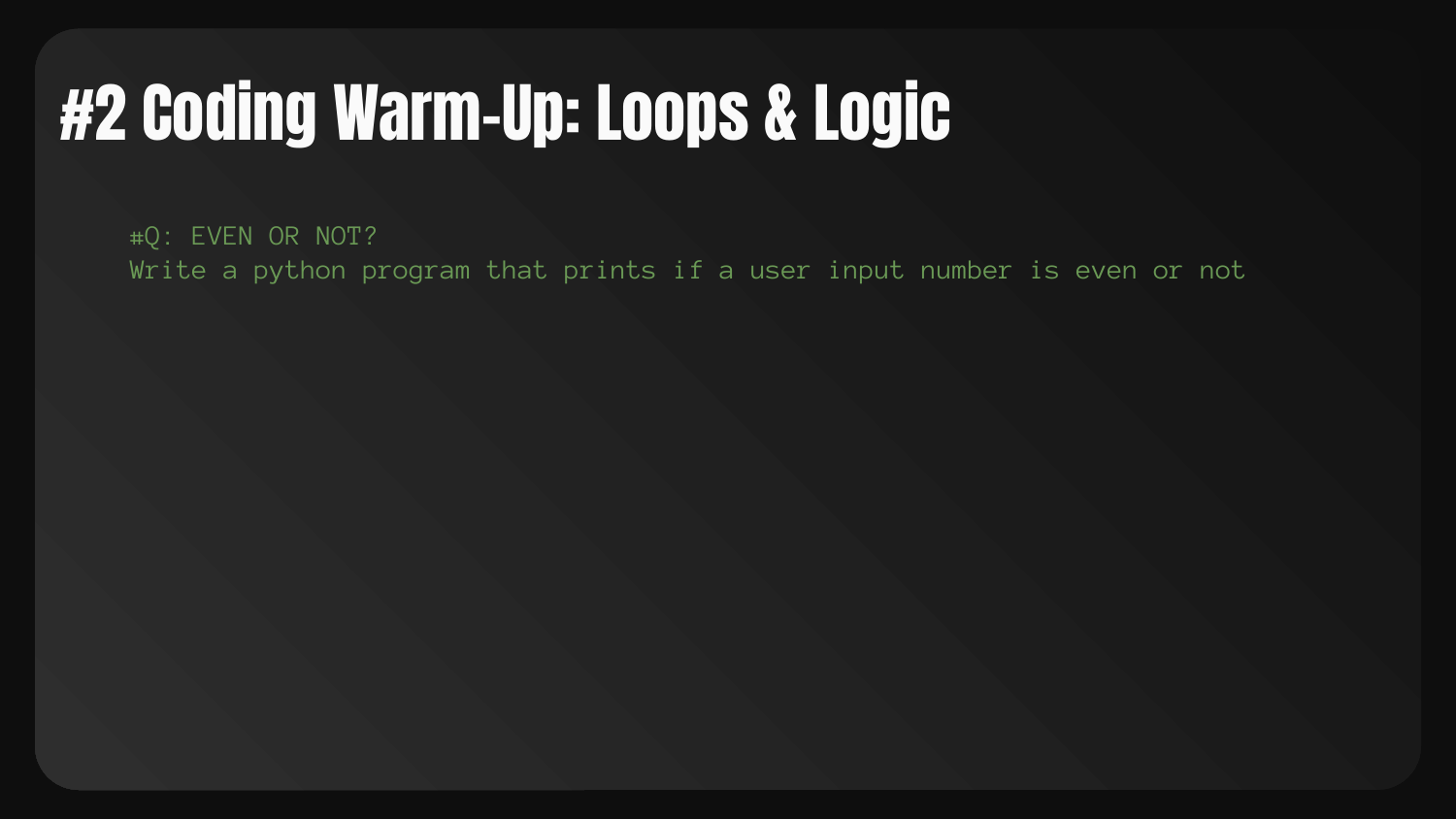

# #2 Coding Warm-Up: Loops & Logic
#Q: EVEN OR NOT?
Write a python program that prints if a user input number is even or not